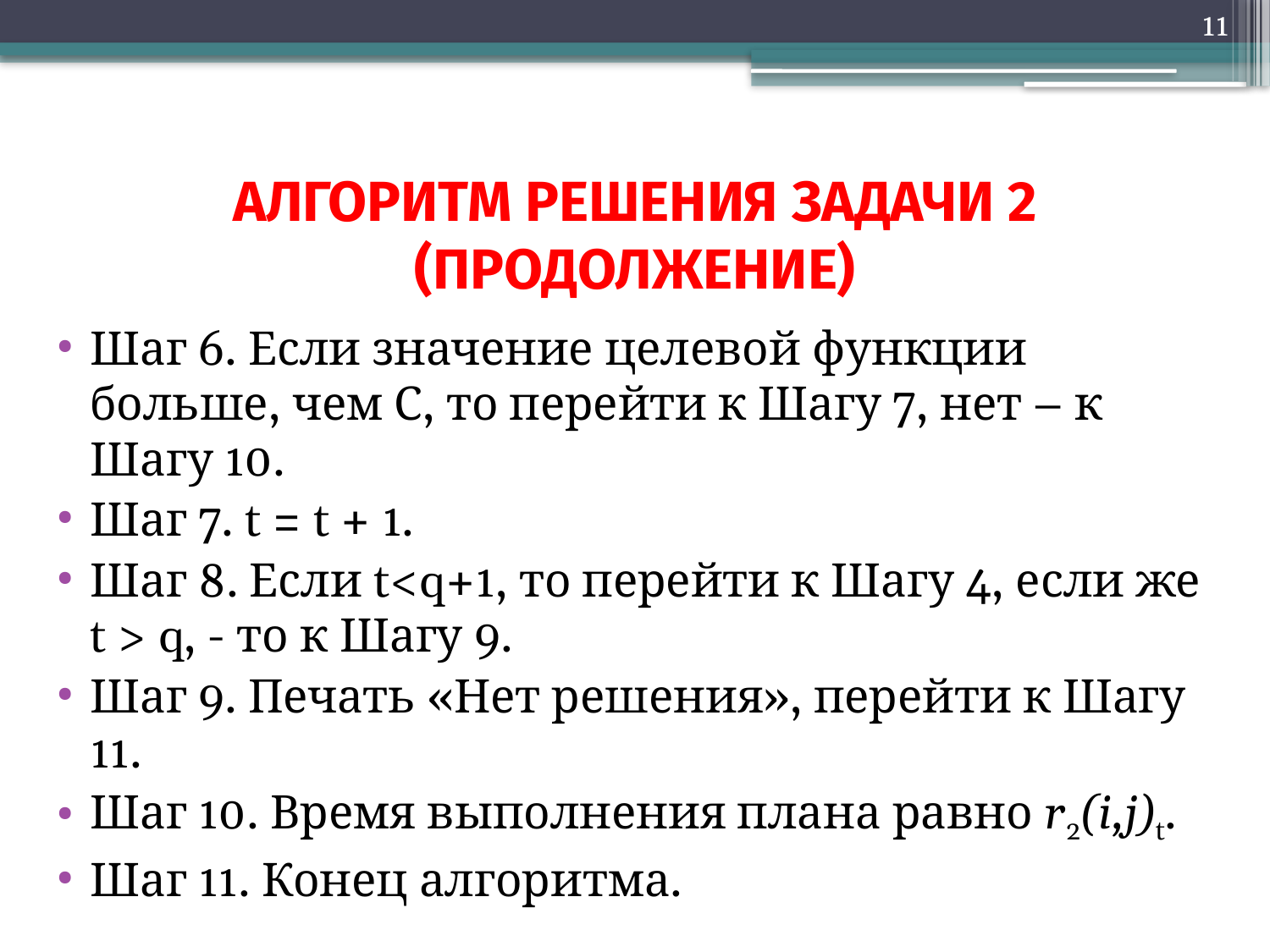

11
# АЛГОРИТМ РЕШЕНИЯ ЗАДАЧИ 2 (ПРОДОЛЖЕНИЕ)
Шаг 6. Если значение целевой функции больше, чем С, то перейти к Шагу 7, нет – к Шагу 10.
Шаг 7. t = t + 1.
Шаг 8. Если t<q+1, то перейти к Шагу 4, если же t > q, - то к Шагу 9.
Шаг 9. Печать «Нет решения», перейти к Шагу 11.
Шаг 10. Время выполнения плана равно r2(i,j)t.
Шаг 11. Конец алгоритма.